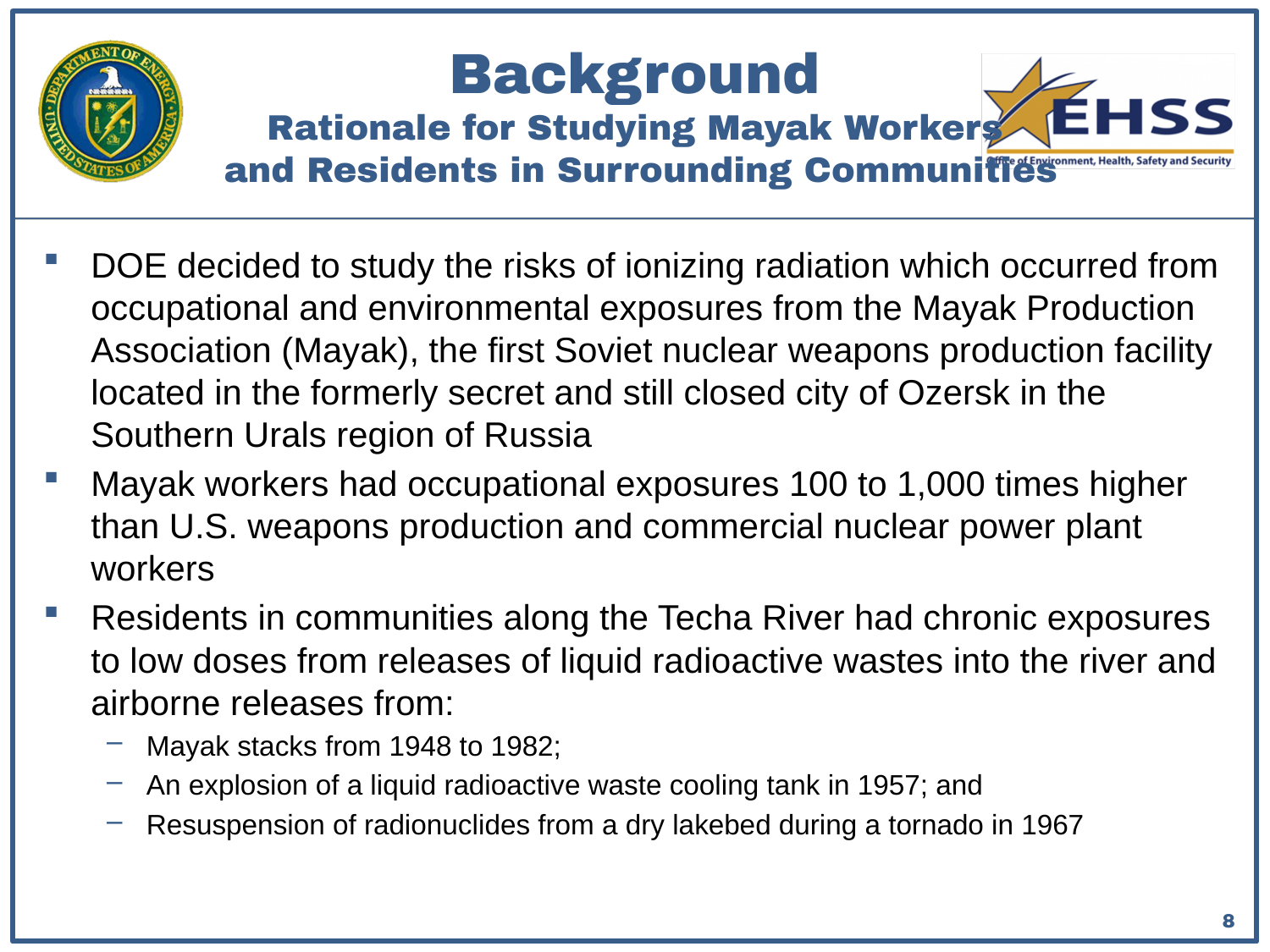

# Background Rationale for Studying Mayak Workers and Residents in Surrounding Communities
DOE decided to study the risks of ionizing radiation which occurred from occupational and environmental exposures from the Mayak Production Association (Mayak), the first Soviet nuclear weapons production facility located in the formerly secret and still closed city of Ozersk in the Southern Urals region of Russia
Mayak workers had occupational exposures 100 to 1,000 times higher than U.S. weapons production and commercial nuclear power plant workers
Residents in communities along the Techa River had chronic exposures to low doses from releases of liquid radioactive wastes into the river and airborne releases from:
Mayak stacks from 1948 to 1982;
An explosion of a liquid radioactive waste cooling tank in 1957; and
Resuspension of radionuclides from a dry lakebed during a tornado in 1967

8